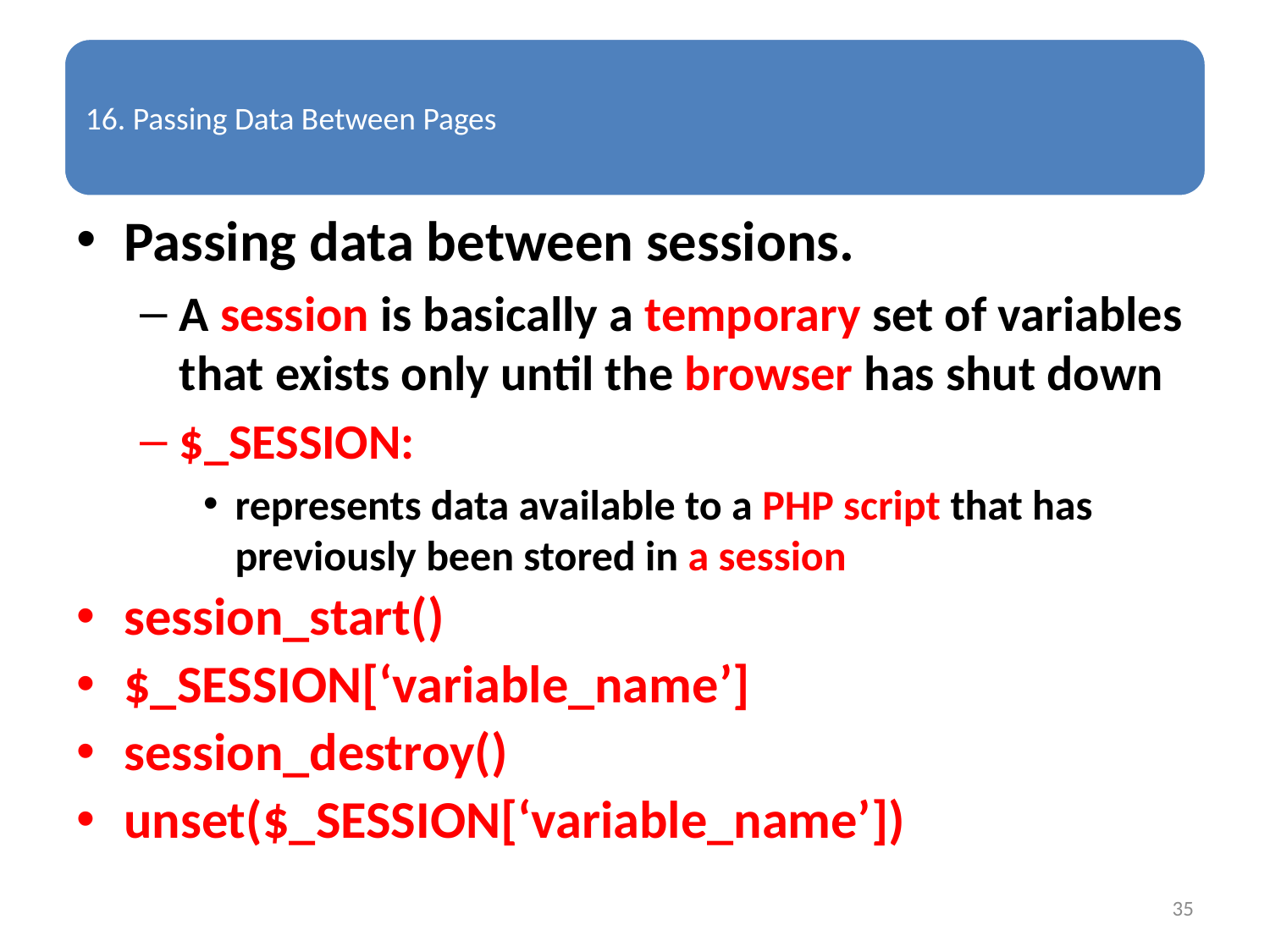

16. Passing Data Between Pages
Passing data between sessions.
A session is basically a temporary set of variables that exists only until the browser has shut down
$_SESSION:
represents data available to a PHP script that has previously been stored in a session
session_start()
$_SESSION[‘variable_name’]
session_destroy()
unset($_SESSION[‘variable_name’])

35